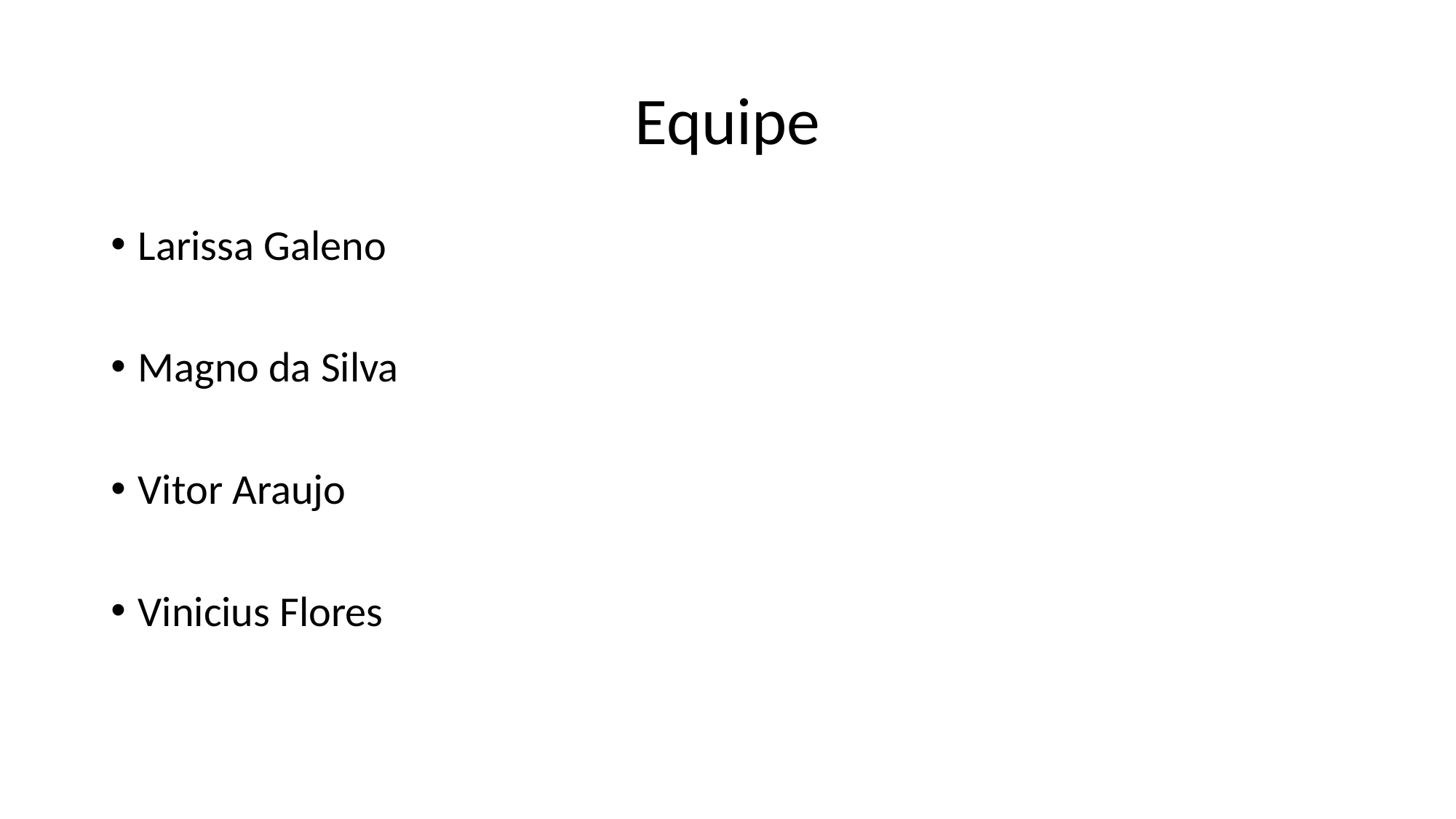

# Equipe
Larissa Galeno

Magno da Silva

Vitor Araujo

Vinicius Flores